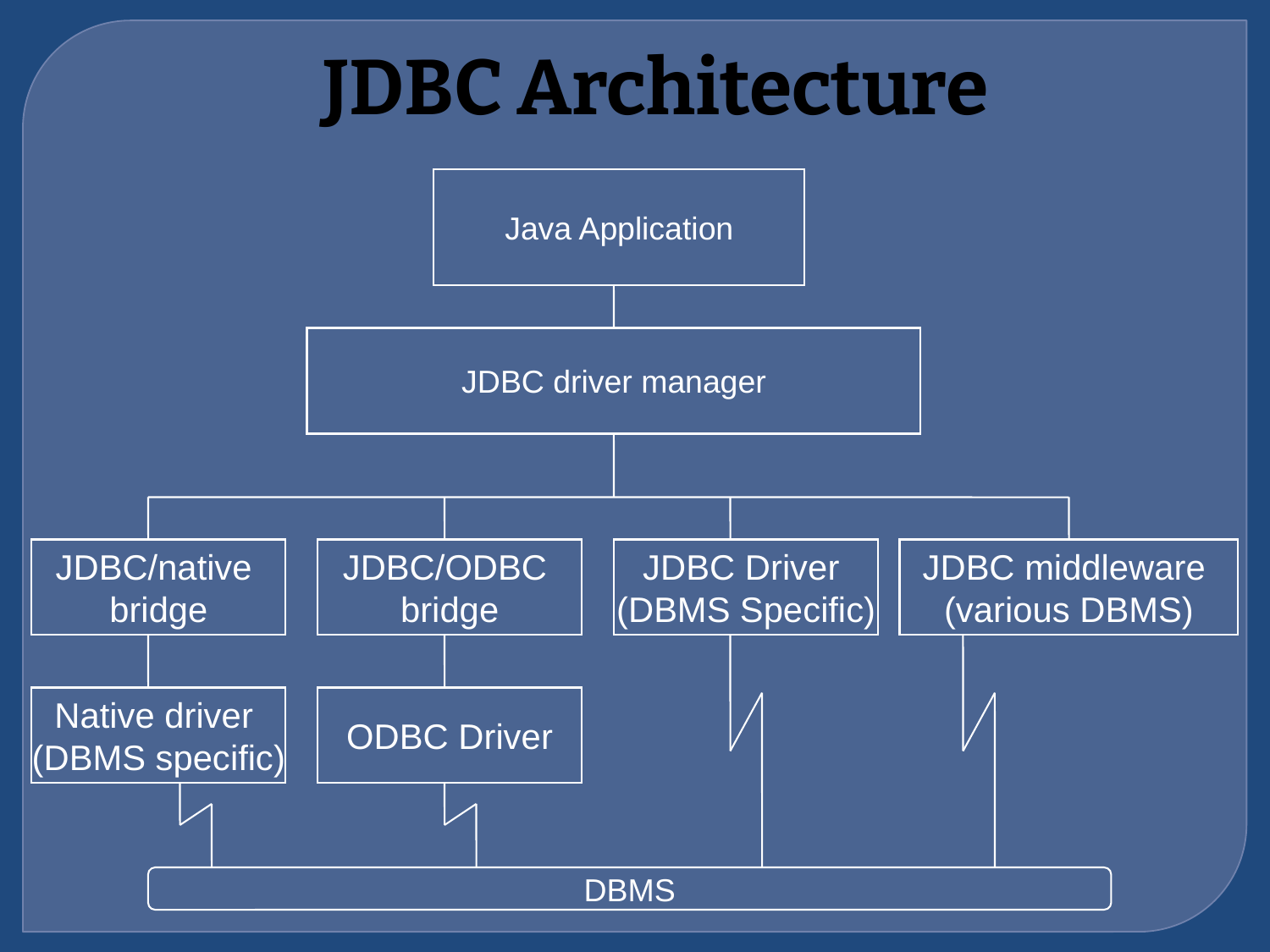

JDBC Architecture
Java Application

JDBC driver manager

JDBC/native
bridge
JDBC/ODBC
bridge
JDBC Driver
(DBMS Specific)
JDBC middleware
(various DBMS)

Native driver
(DBMS specific)
ODBC Driver

DBMS